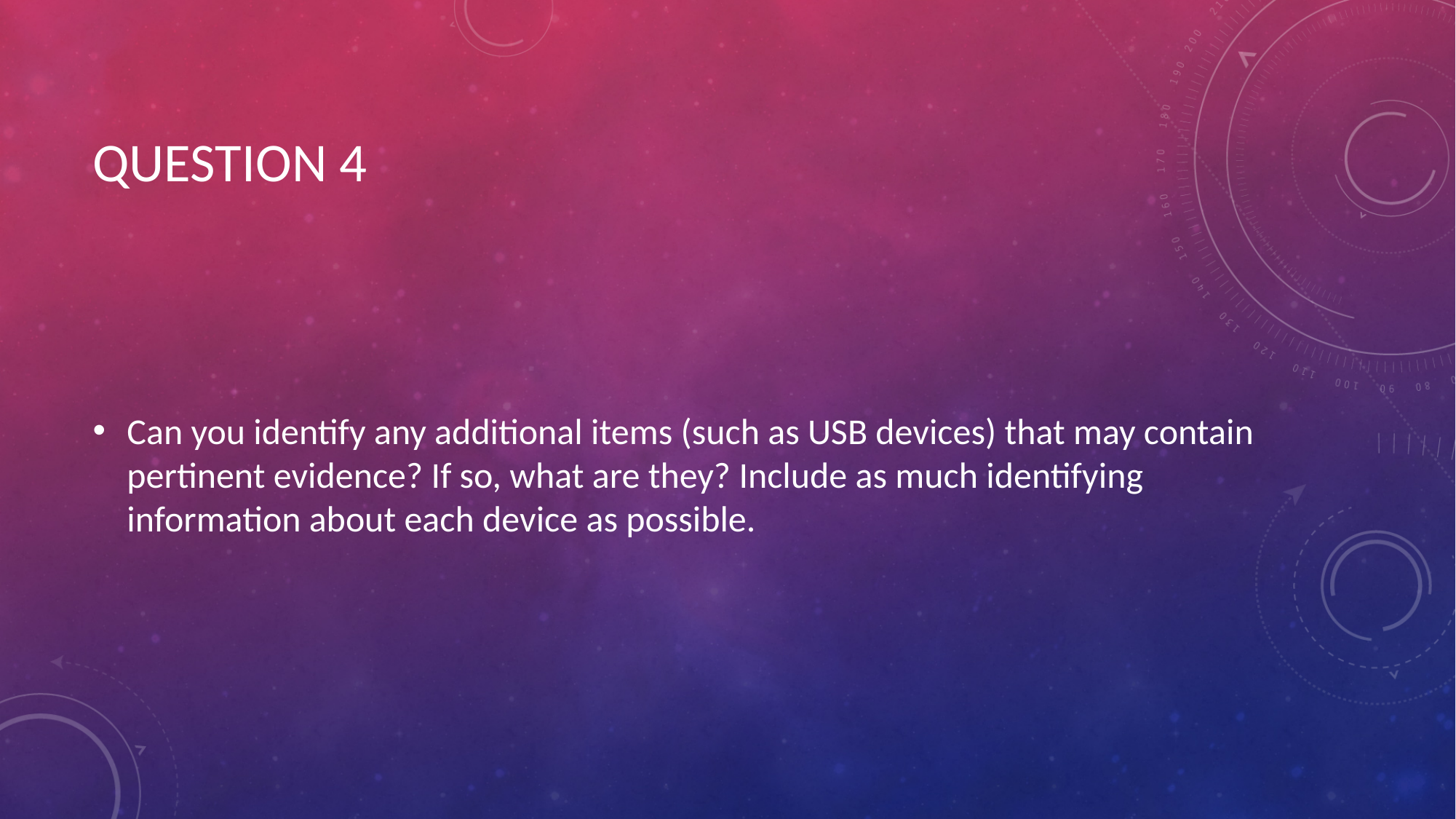

# Question 4
Can you identify any additional items (such as USB devices) that may contain pertinent evidence? If so, what are they? Include as much identifying information about each device as possible.